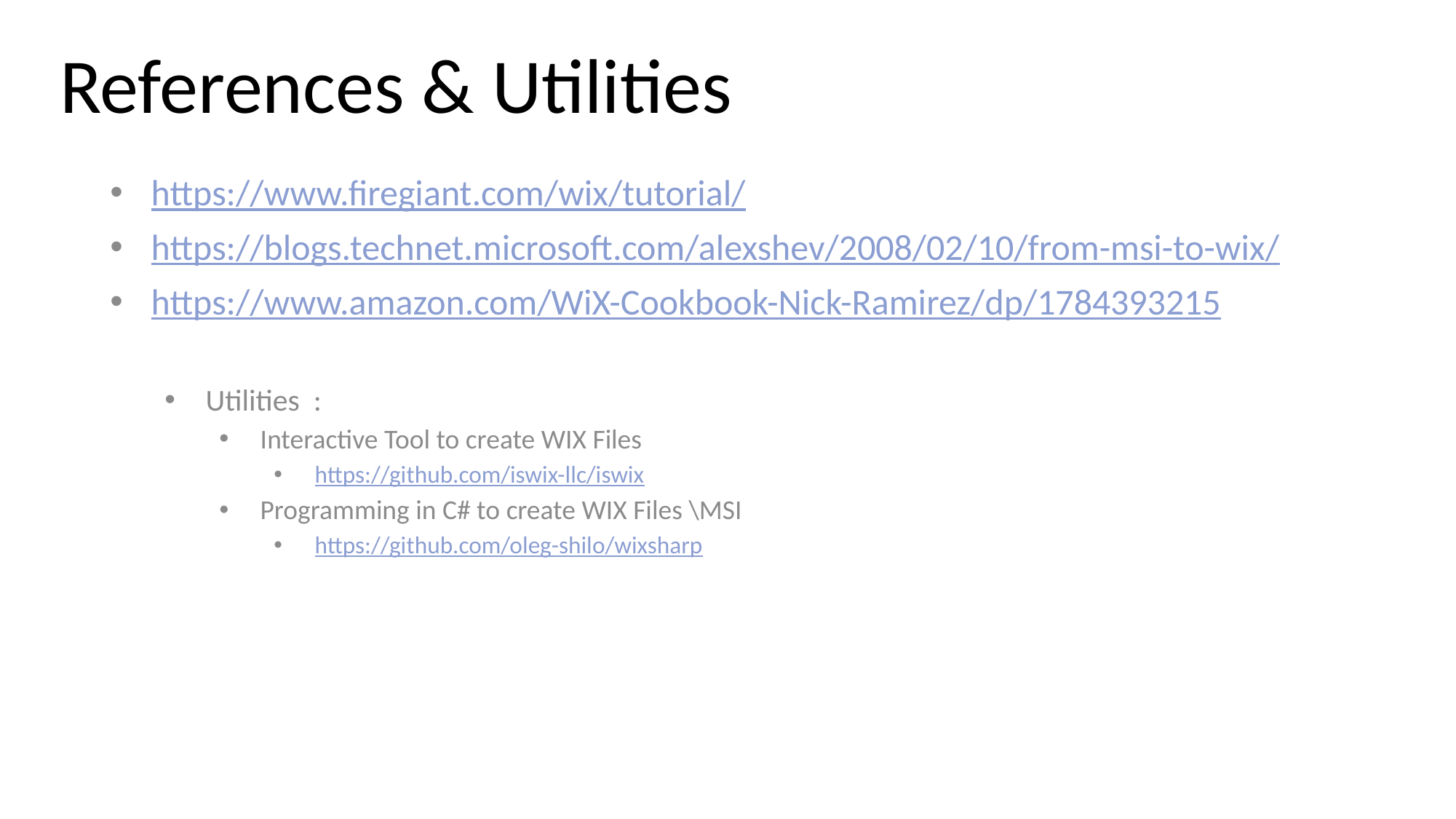

# References & Utilities
https://www.firegiant.com/wix/tutorial/
https://blogs.technet.microsoft.com/alexshev/2008/02/10/from-msi-to-wix/
https://www.amazon.com/WiX-Cookbook-Nick-Ramirez/dp/1784393215

Utilities  :
Interactive Tool to create WIX Files
https://github.com/iswix-llc/iswix
Programming in C# to create WIX Files \MSI
https://github.com/oleg-shilo/wixsharp